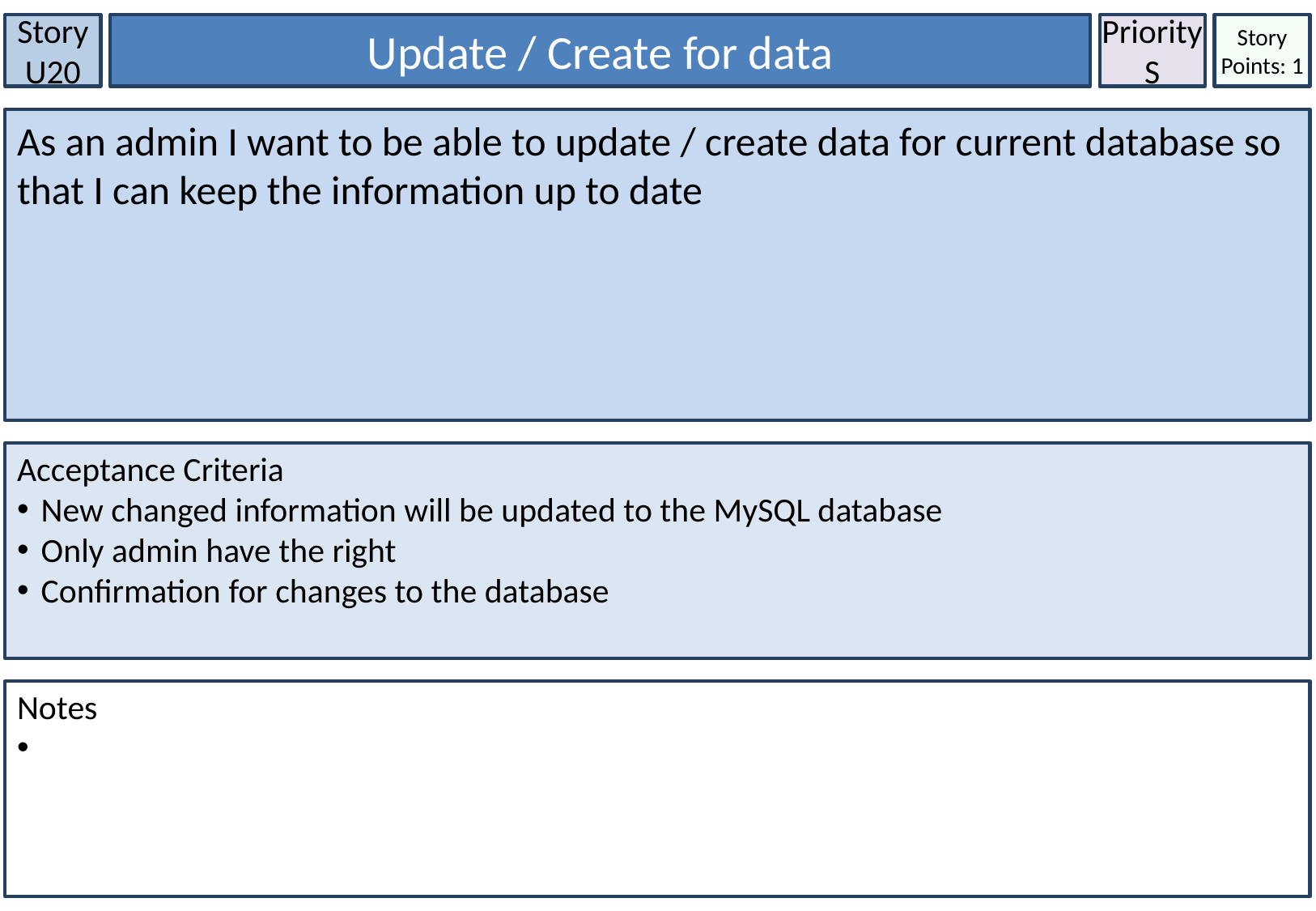

Story U20
Update / Create for data
Priority
S
Story Points: 1
As an admin I want to be able to update / create data for current database so that I can keep the information up to date
Acceptance Criteria
New changed information will be updated to the MySQL database
Only admin have the right
Confirmation for changes to the database

Notes